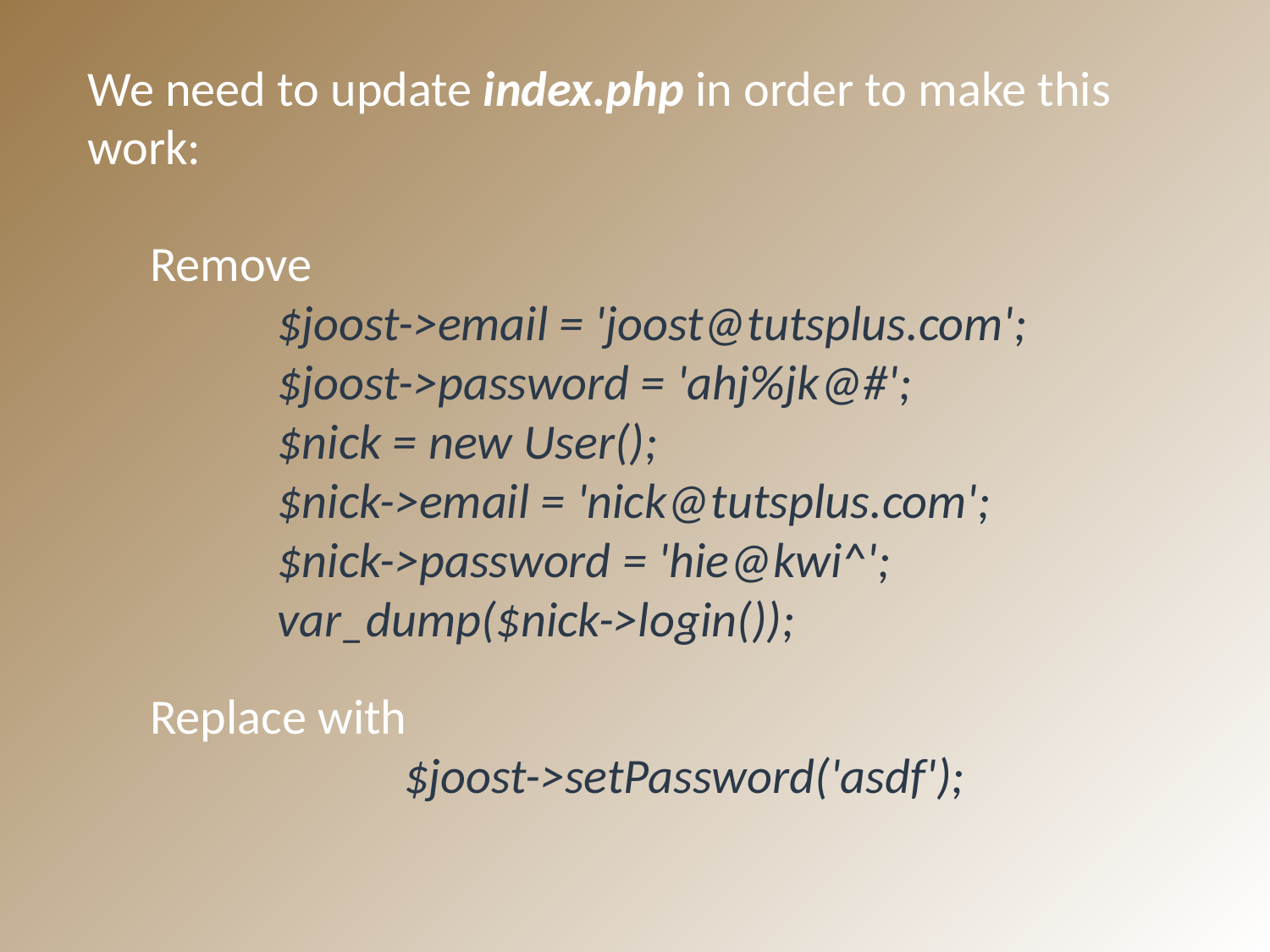

We need to update index.php in order to make this work:
Remove
$joost->email = 'joost@tutsplus.com';
$joost->password = 'ahj%jk@#';
$nick = new User();
$nick->email = 'nick@tutsplus.com';
$nick->password = 'hie@kwi^';
var_dump($nick->login());

Replace with
		$joost->setPassword('asdf');